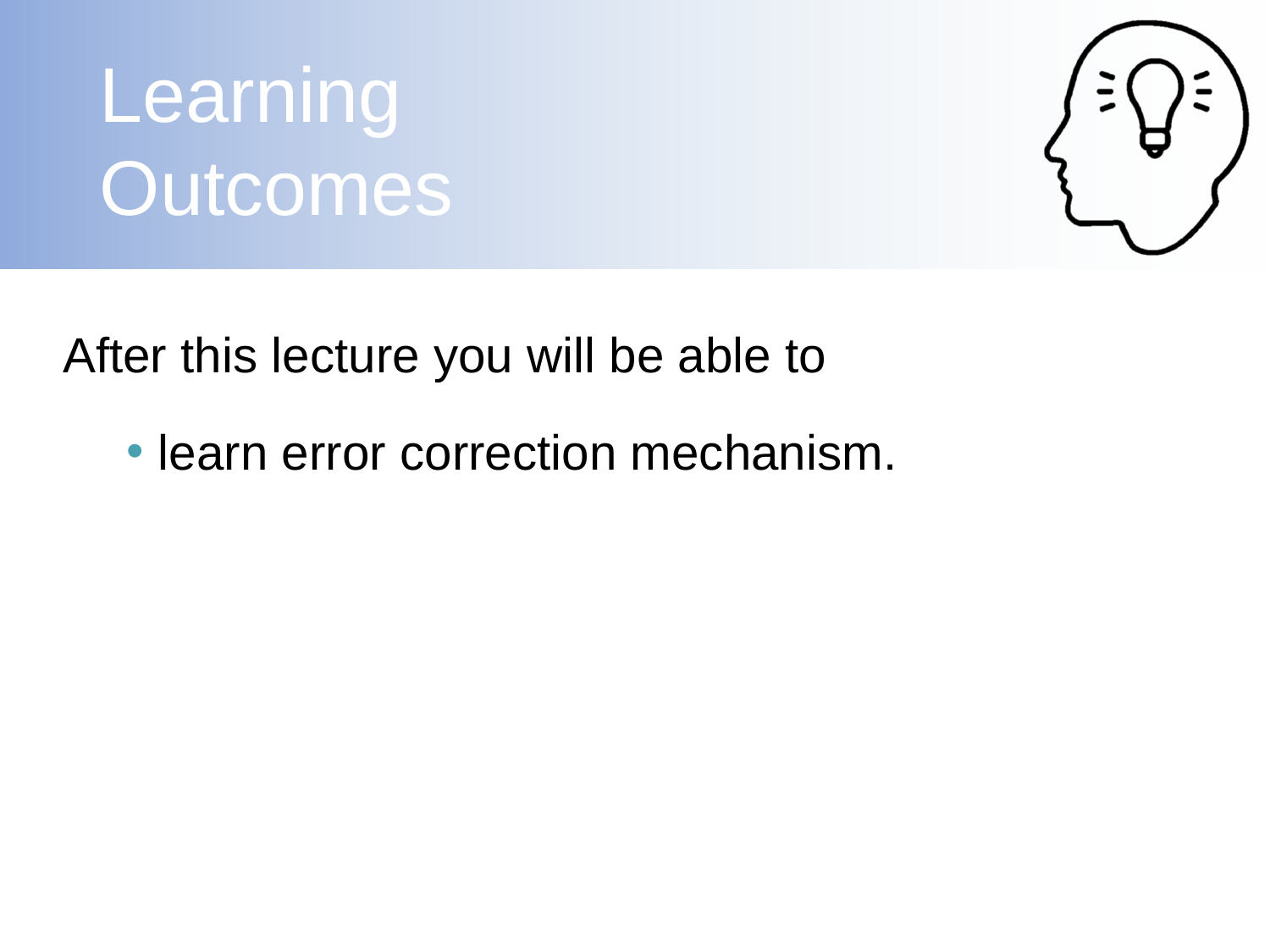

After this lecture you will be able to
learn error correction mechanism.